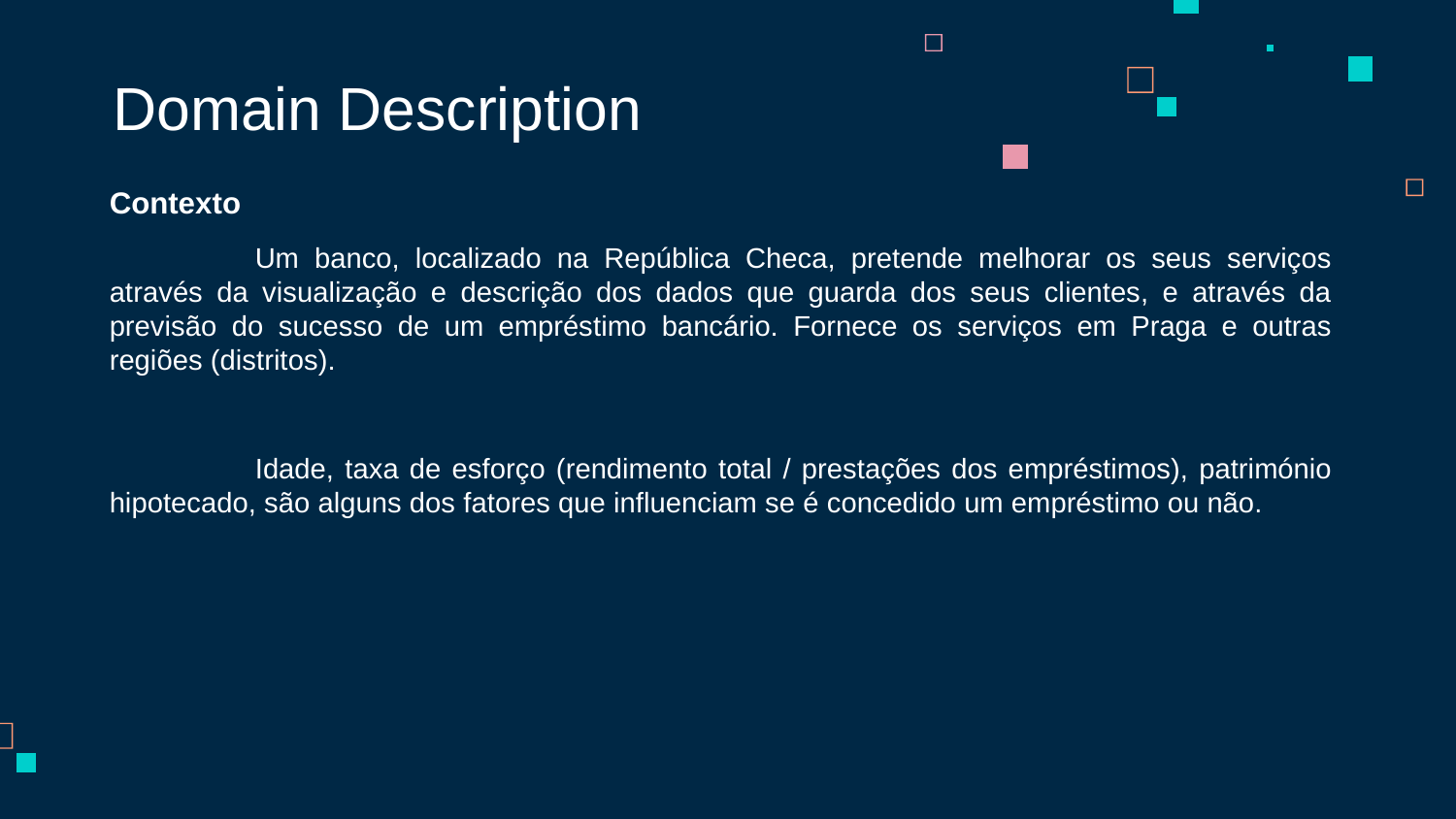

# Domain Description
Contexto
	Um banco, localizado na República Checa, pretende melhorar os seus serviços através da visualização e descrição dos dados que guarda dos seus clientes, e através da previsão do sucesso de um empréstimo bancário. Fornece os serviços em Praga e outras regiões (distritos).

	Idade, taxa de esforço (rendimento total / prestações dos empréstimos), património hipotecado, são alguns dos fatores que influenciam se é concedido um empréstimo ou não.